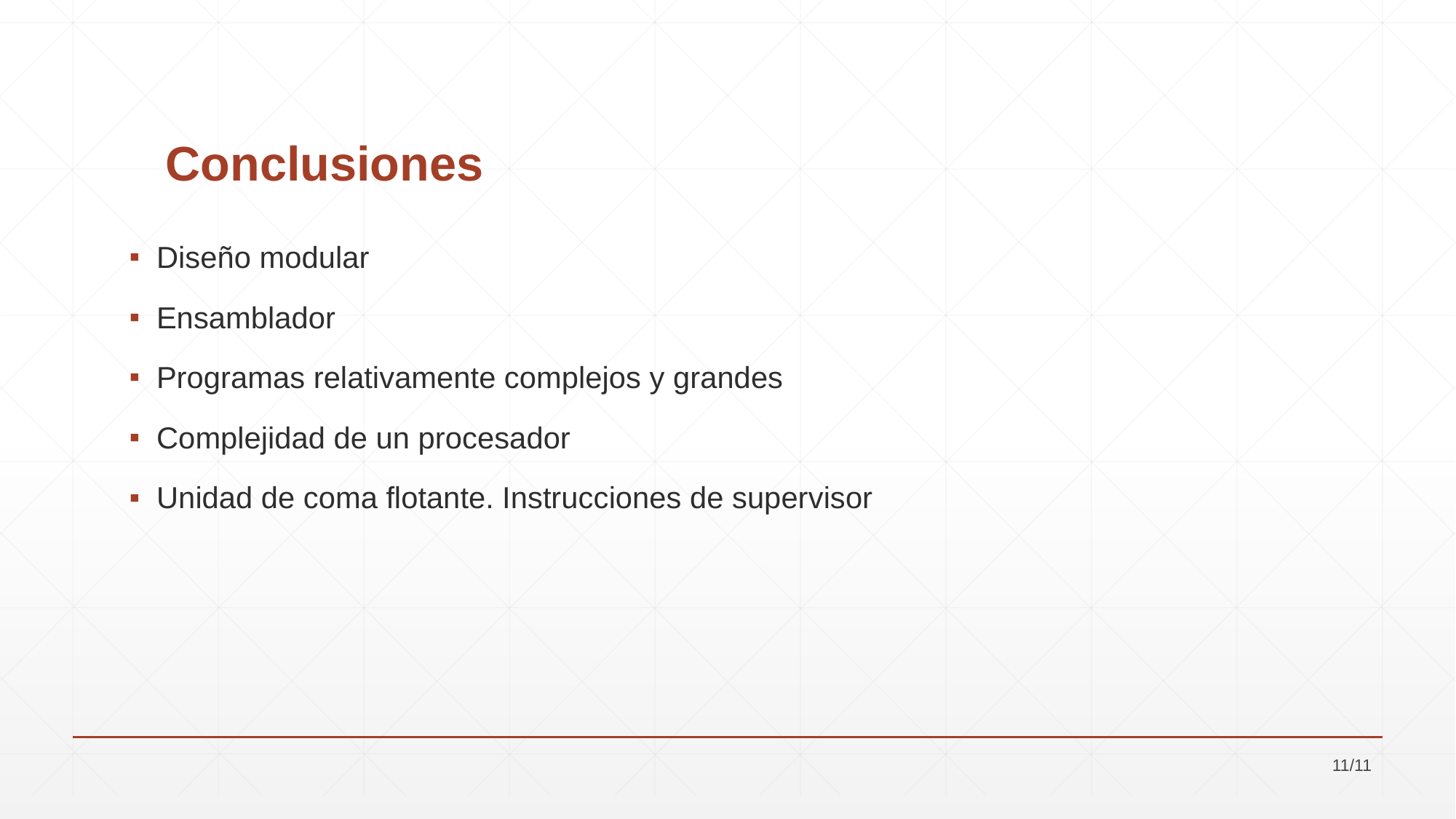

# Conclusiones
Diseño modular
Ensamblador
Programas relativamente complejos y grandes
Complejidad de un procesador
Unidad de coma flotante. Instrucciones de supervisor

11/11